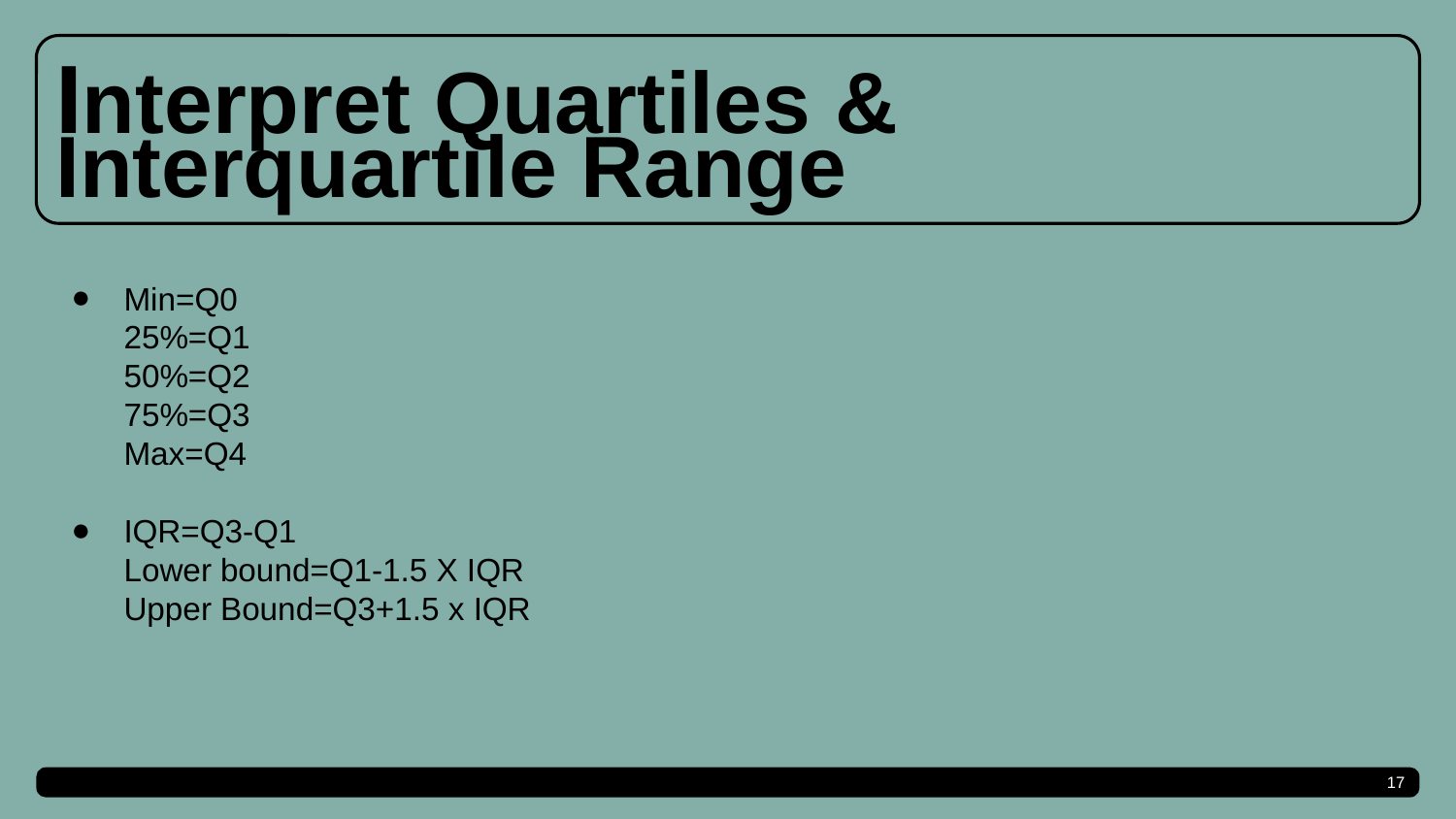

# Interpret Quartiles & Interquartile Range
Min=Q0
25%=Q1
50%=Q2
75%=Q3
Max=Q4

IQR=Q3-Q1
Lower bound=Q1-1.5 X IQR
Upper Bound=Q3+1.5 x IQR